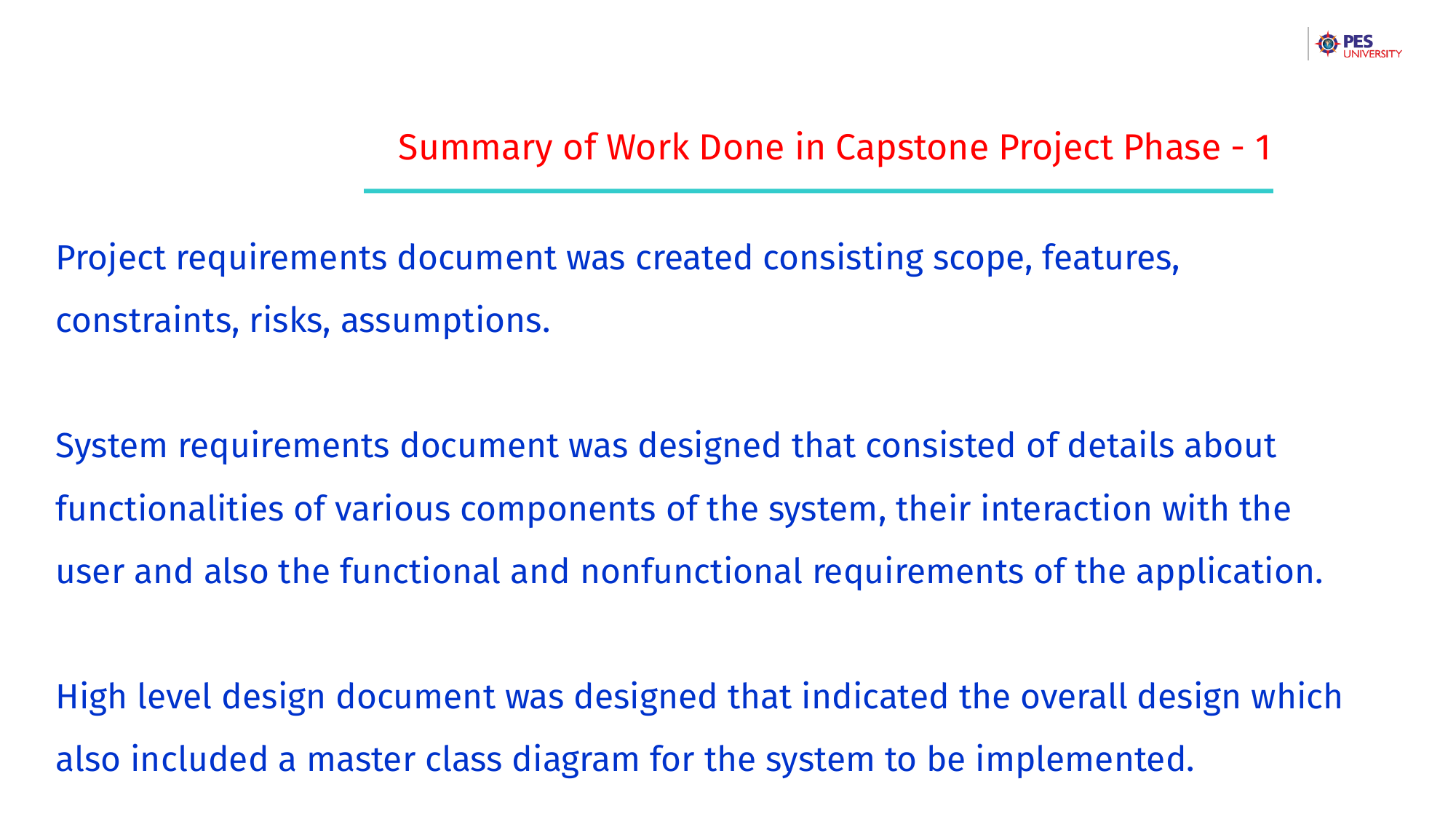

Summary of Work Done in Capstone Project Phase - 1

Project requirements document was created consisting scope, features, constraints, risks, assumptions.

System requirements document was designed that consisted of details about functionalities of various components of the system, their interaction with the user and also the functional and nonfunctional requirements of the application.

High level design document was designed that indicated the overall design which also included a master class diagram for the system to be implemented.